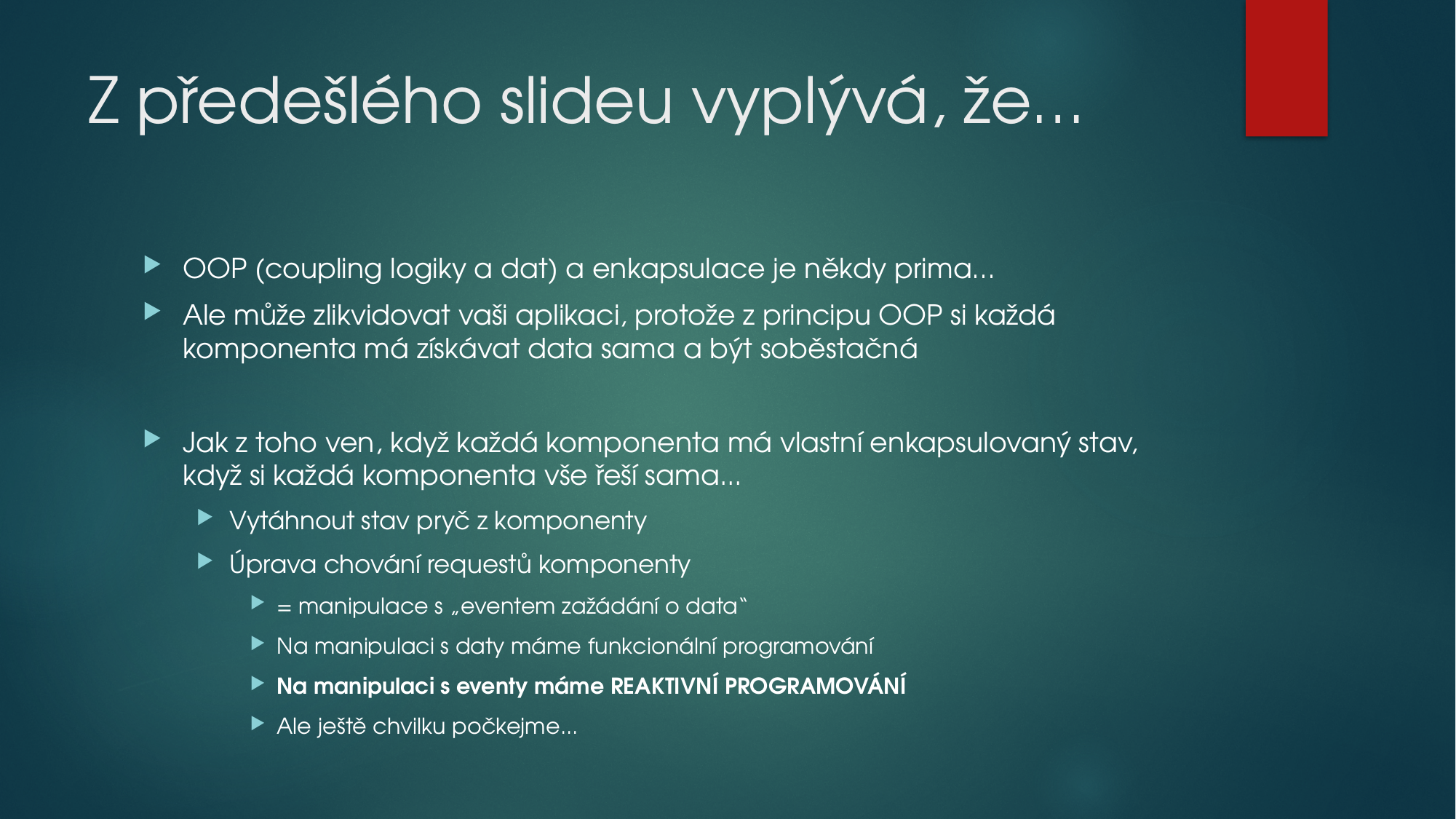

# Z předešlého slideu vyplývá, že…
OOP (coupling logiky a dat) a enkapsulace je někdy prima…
Ale může zlikvidovat vaši aplikaci, protože z principu OOP si každá komponenta má získávat data sama a být soběstačná

Jak z toho ven, když každá komponenta má vlastní enkapsulovaný stav, když si každá komponenta vše řeší sama...
Vytáhnout stav pryč z komponenty
Úprava chování requestů komponenty
= manipulace s „eventem zažádání o data“
Na manipulaci s daty máme funkcionální programování
Na manipulaci s eventy máme REAKTIVNÍ PROGRAMOVÁNÍ
Ale ještě chvilku počkejme...